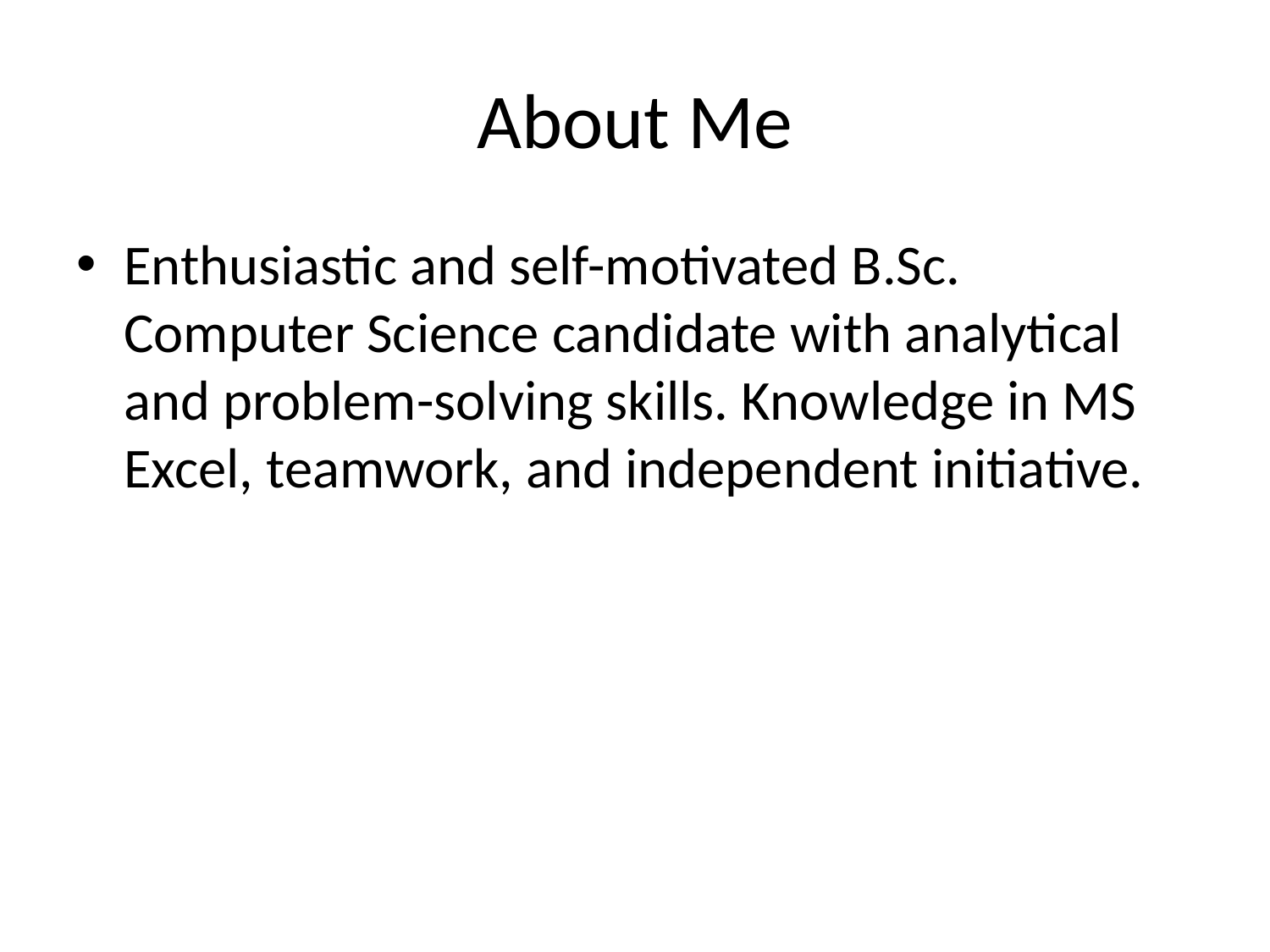

# About Me
Enthusiastic and self-motivated B.Sc. Computer Science candidate with analytical and problem-solving skills. Knowledge in MS Excel, teamwork, and independent initiative.